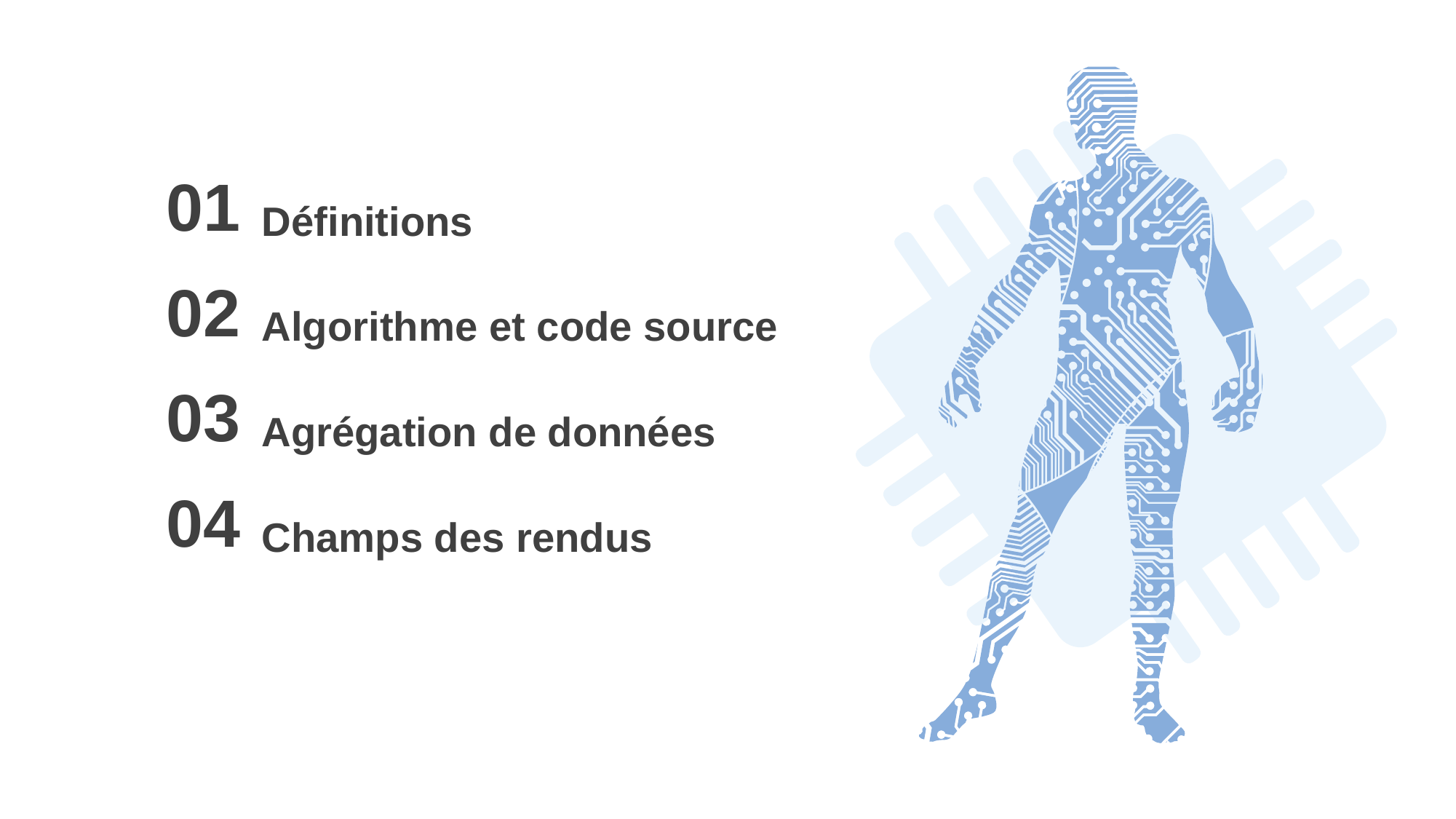

01
Définitions
02
Algorithme et code source
03
Agrégation de données
04
Champs des rendus